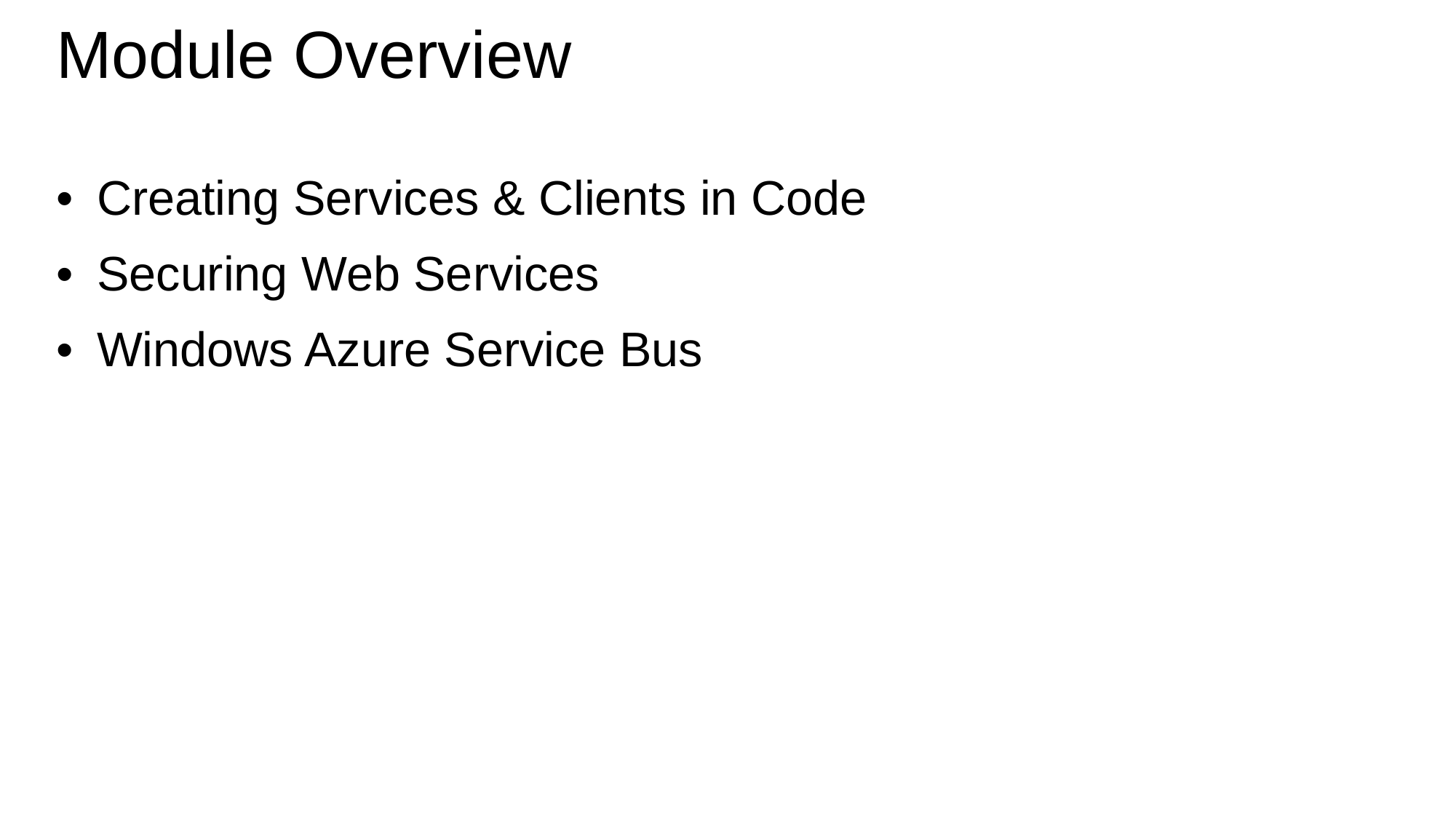

# Module Overview
Creating Services & Clients in Code
Securing Web Services
Windows Azure Service Bus